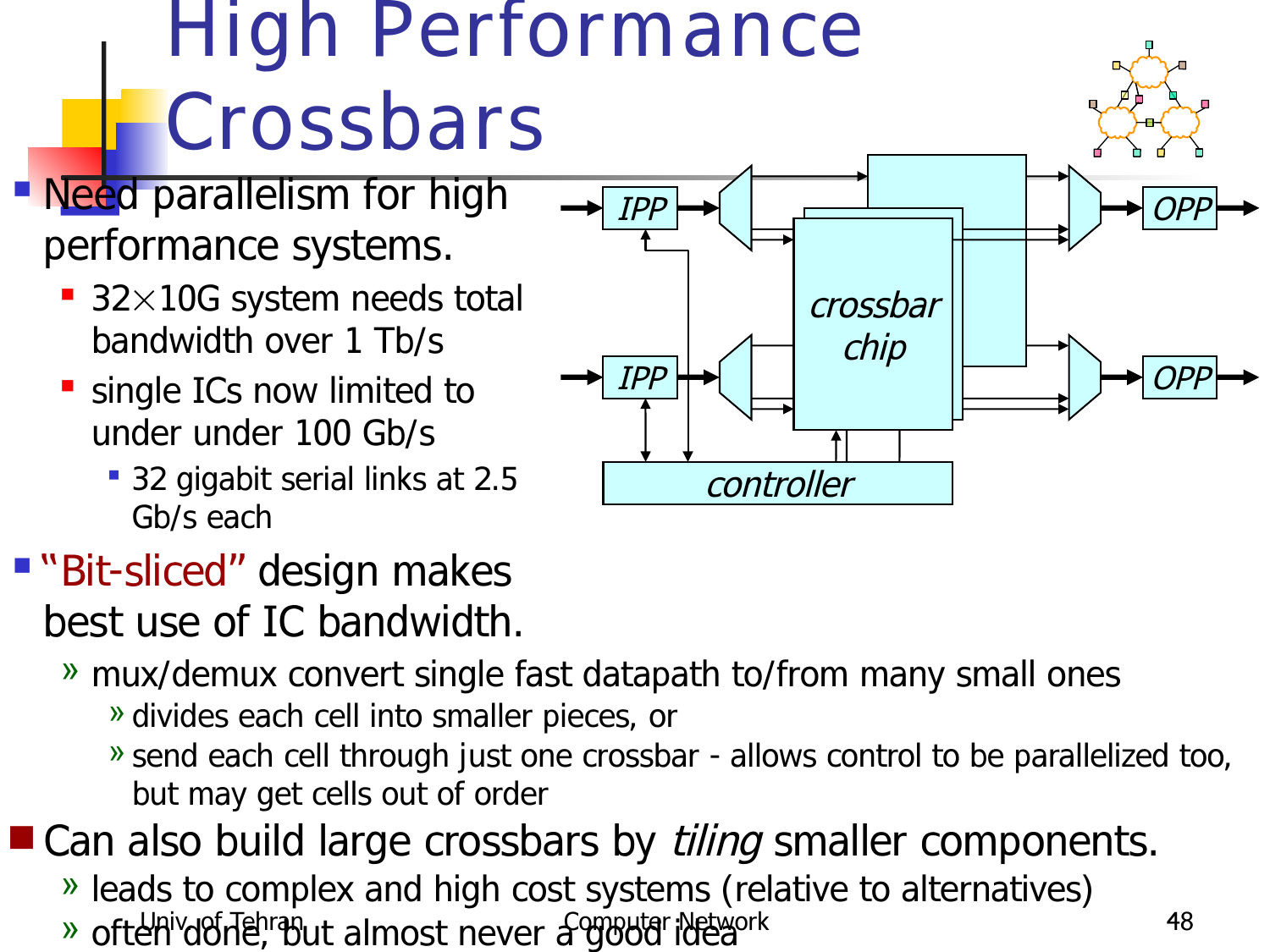

# High Performance Crossbars

IPP
OPP

crossbar
chip

IPP
OPP

controller
Need parallelism for high performance systems.
32×10G system needs total bandwidth over 1 Tb/s
single ICs now limited to under under 100 Gb/s
32 gigabit serial links at 2.5 Gb/s each
“Bit-sliced” design makes  best use of IC bandwidth.
mux/demux convert single fast datapath to/from many small ones
divides each cell into smaller pieces, or
send each cell through just one crossbar - allows control to be parallelized too, but may get cells out of order
Can also build large crossbars by tiling smaller components.
leads to complex and high cost systems (relative to alternatives)
often done, but almost never a good idea
Univ. of Tehran
Computer Network
48